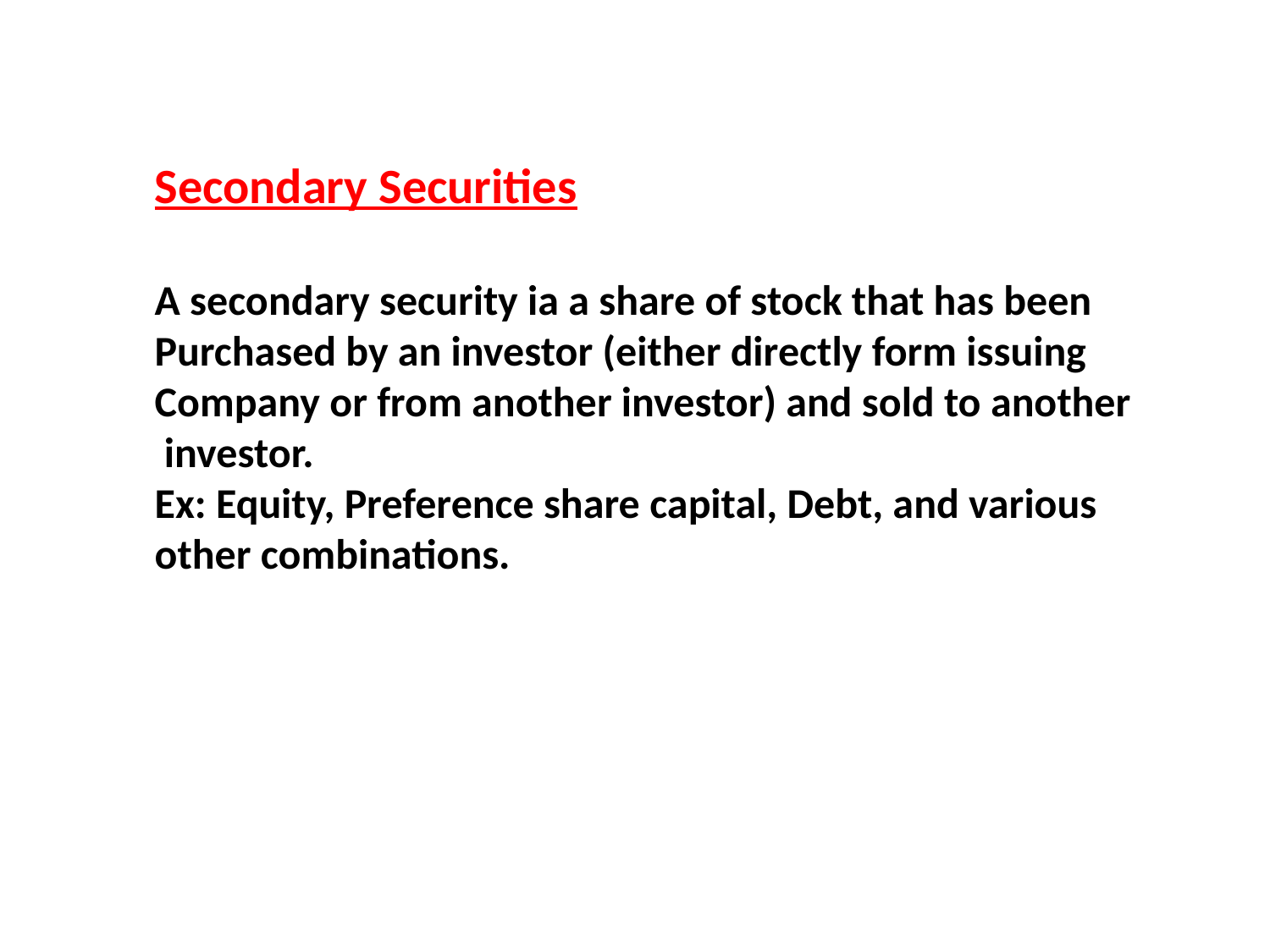

Secondary Securities

A secondary security ia a share of stock that has been
Purchased by an investor (either directly form issuing
Company or from another investor) and sold to another
 investor.
Ex: Equity, Preference share capital, Debt, and various
other combinations.